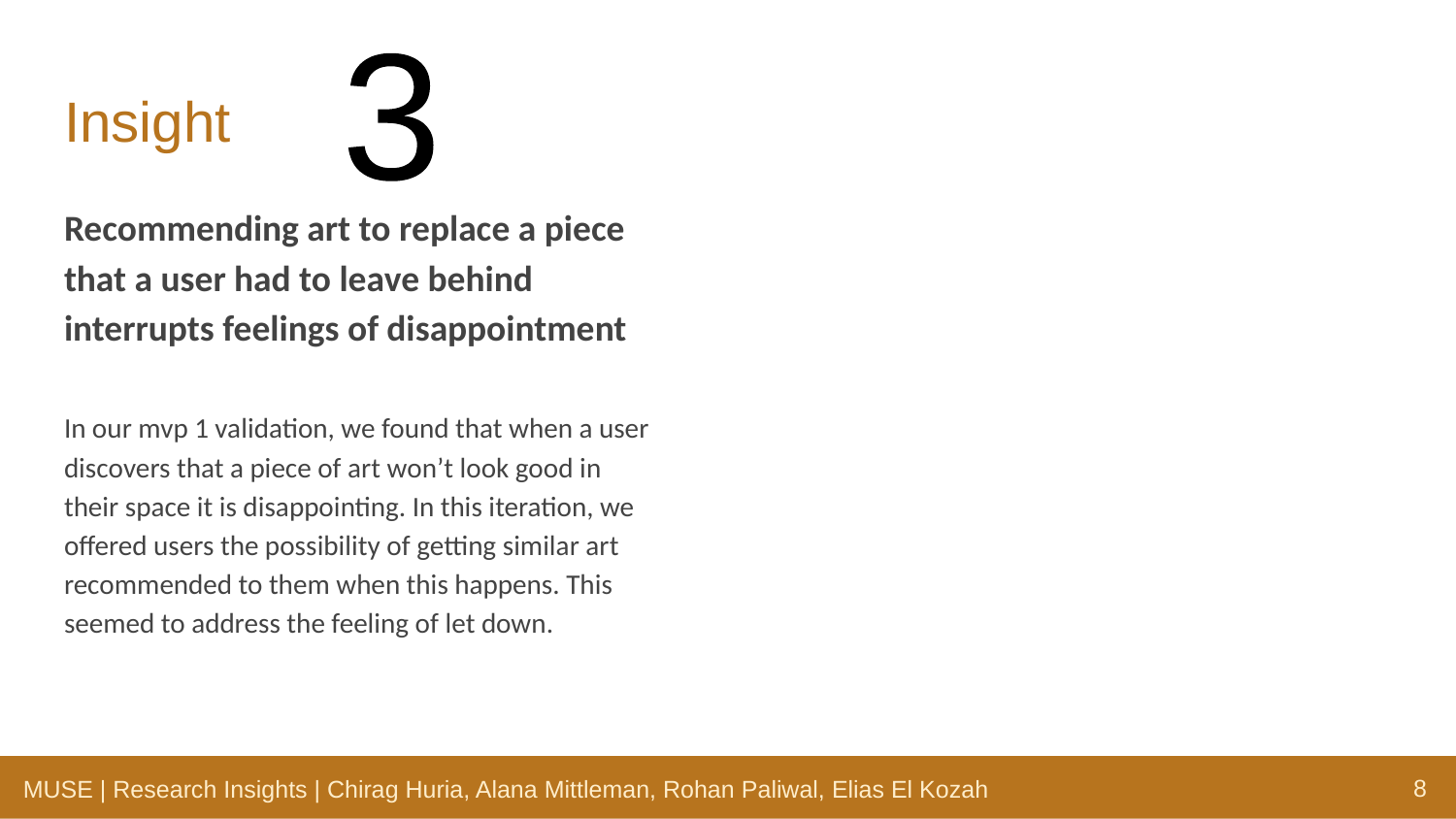

3
# Insight
Recommending art to replace a piece that a user had to leave behind interrupts feelings of disappointment
In our mvp 1 validation, we found that when a user discovers that a piece of art won’t look good in their space it is disappointing. In this iteration, we offered users the possibility of getting similar art recommended to them when this happens. This seemed to address the feeling of let down.
8